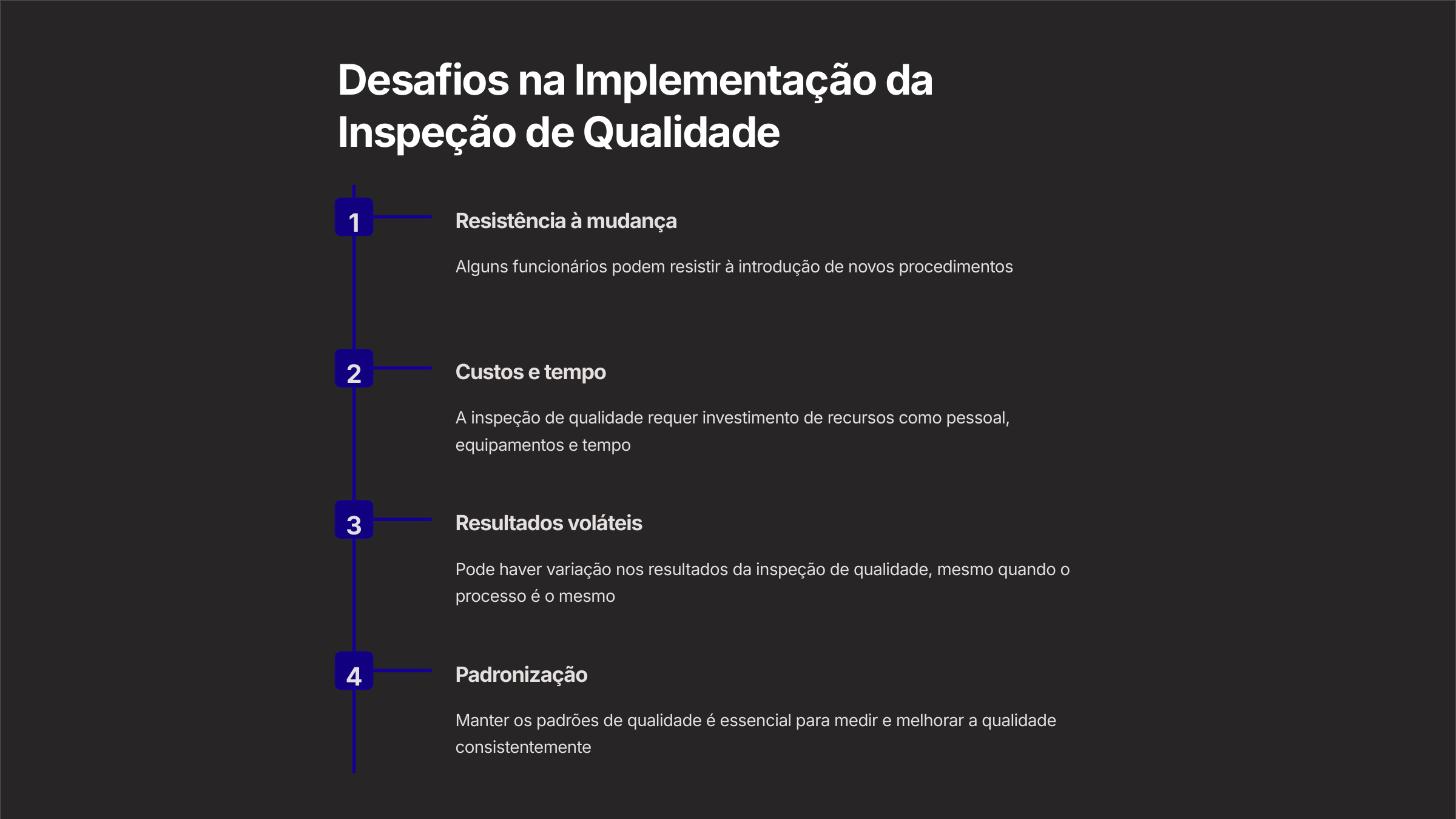

Desafios na Implementação da Inspeção de Qualidade

1
Resistência à mudança

Alguns funcionários podem resistir à introdução de novos procedimentos

2
Custos e tempo

A inspeção de qualidade requer investimento de recursos como pessoal, equipamentos e tempo

3
Resultados voláteis

Pode haver variação nos resultados da inspeção de qualidade, mesmo quando o processo é o mesmo

4
Padronização

Manter os padrões de qualidade é essencial para medir e melhorar a qualidade consistentemente